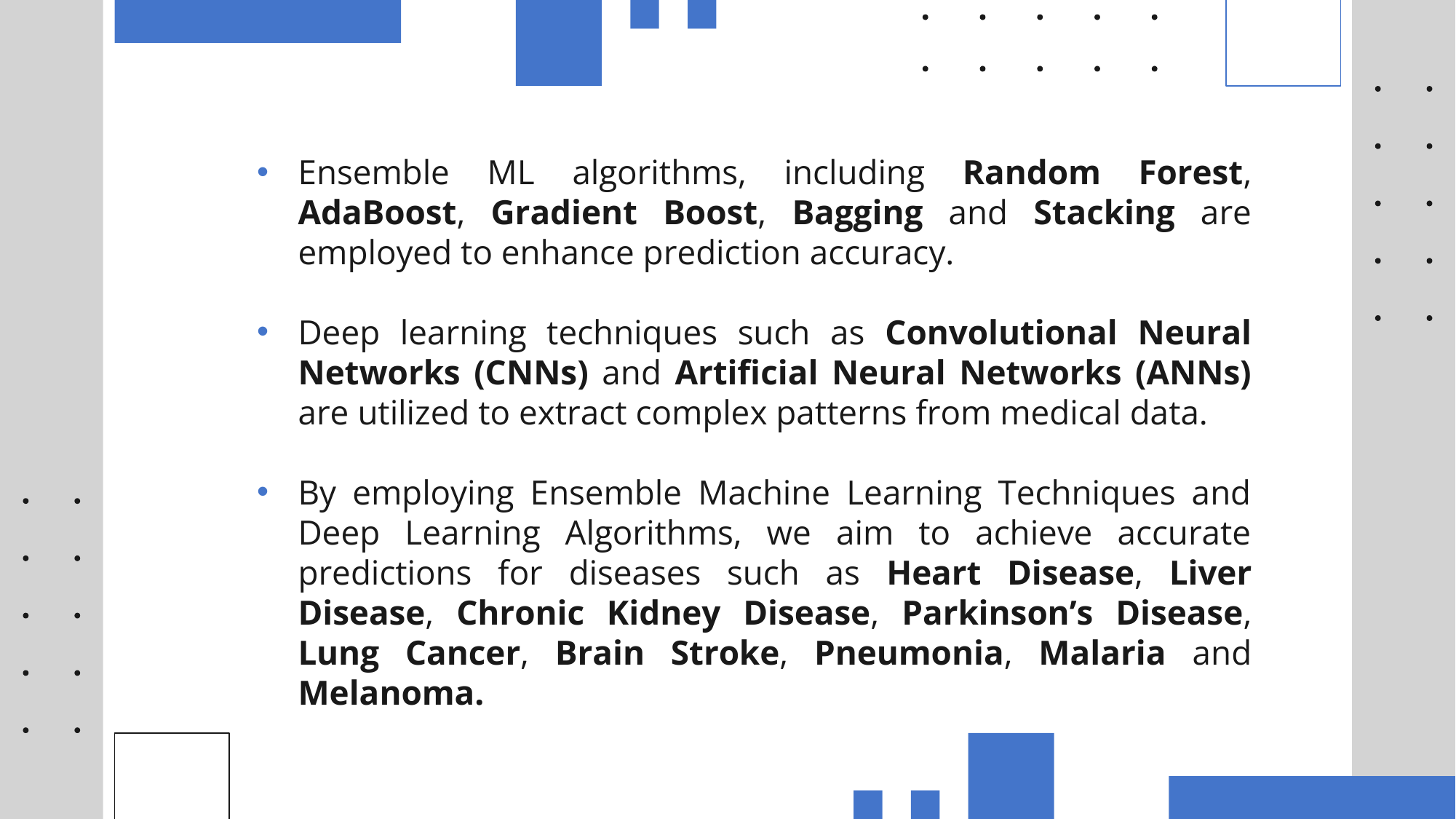

Ensemble ML algorithms, including Random Forest, AdaBoost, Gradient Boost, Bagging and Stacking are employed to enhance prediction accuracy.

Deep learning techniques such as Convolutional Neural Networks (CNNs) and Artificial Neural Networks (ANNs) are utilized to extract complex patterns from medical data.

By employing Ensemble Machine Learning Techniques and Deep Learning Algorithms, we aim to achieve accurate predictions for diseases such as Heart Disease, Liver Disease, Chronic Kidney Disease, Parkinson’s Disease, Lung Cancer, Brain Stroke, Pneumonia, Malaria and Melanoma.